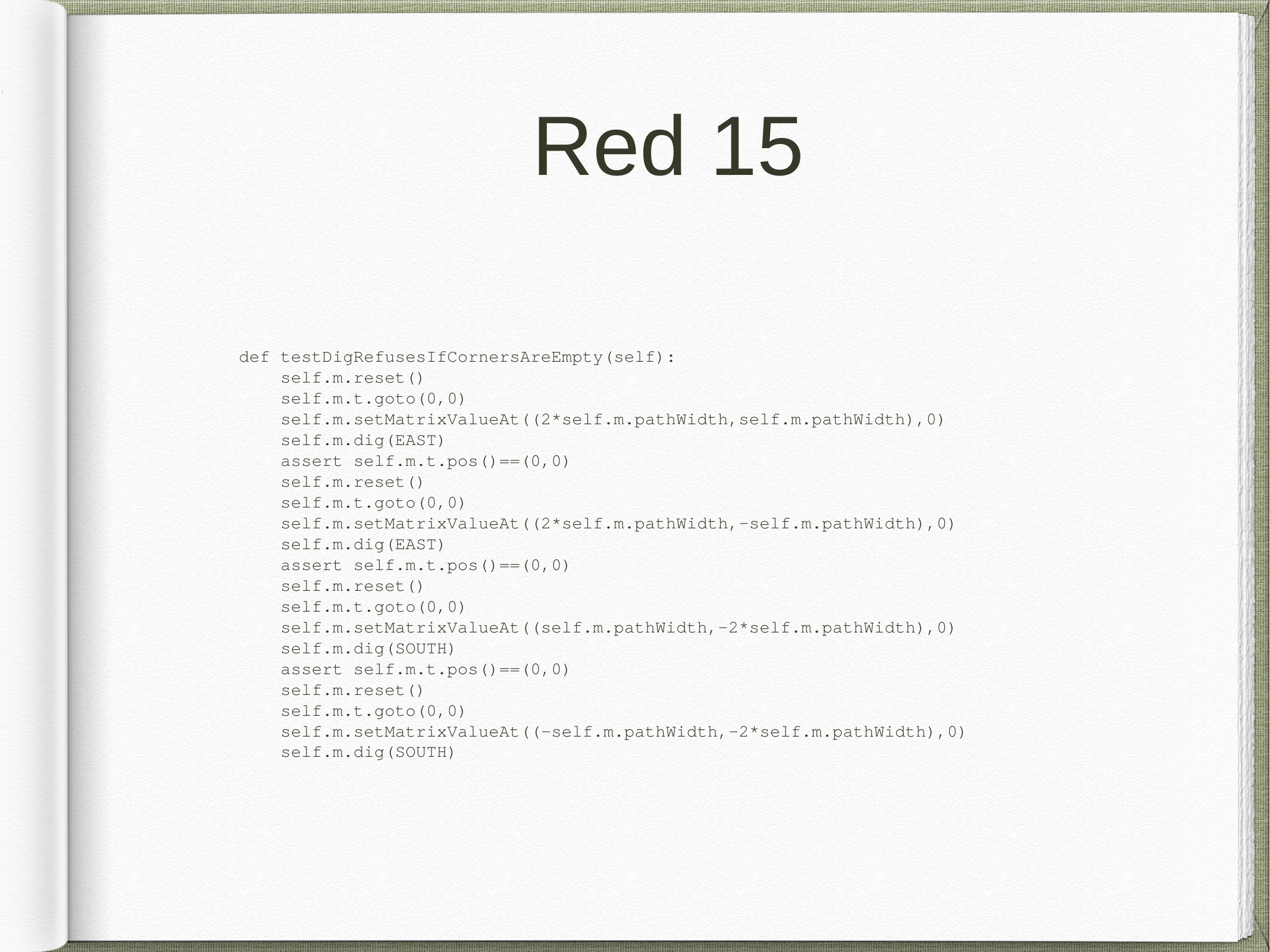

# Red 15
    def testDigRefusesIfCornersAreEmpty(self):
        self.m.reset()
        self.m.t.goto(0,0)
        self.m.setMatrixValueAt((2*self.m.pathWidth,self.m.pathWidth),0)
        self.m.dig(EAST)
        assert self.m.t.pos()==(0,0)
        self.m.reset()
        self.m.t.goto(0,0)
        self.m.setMatrixValueAt((2*self.m.pathWidth,-self.m.pathWidth),0)
        self.m.dig(EAST)
        assert self.m.t.pos()==(0,0)
        self.m.reset()
        self.m.t.goto(0,0)
        self.m.setMatrixValueAt((self.m.pathWidth,-2*self.m.pathWidth),0)
        self.m.dig(SOUTH)
        assert self.m.t.pos()==(0,0)
        self.m.reset()
        self.m.t.goto(0,0)
        self.m.setMatrixValueAt((-self.m.pathWidth,-2*self.m.pathWidth),0)
        self.m.dig(SOUTH)